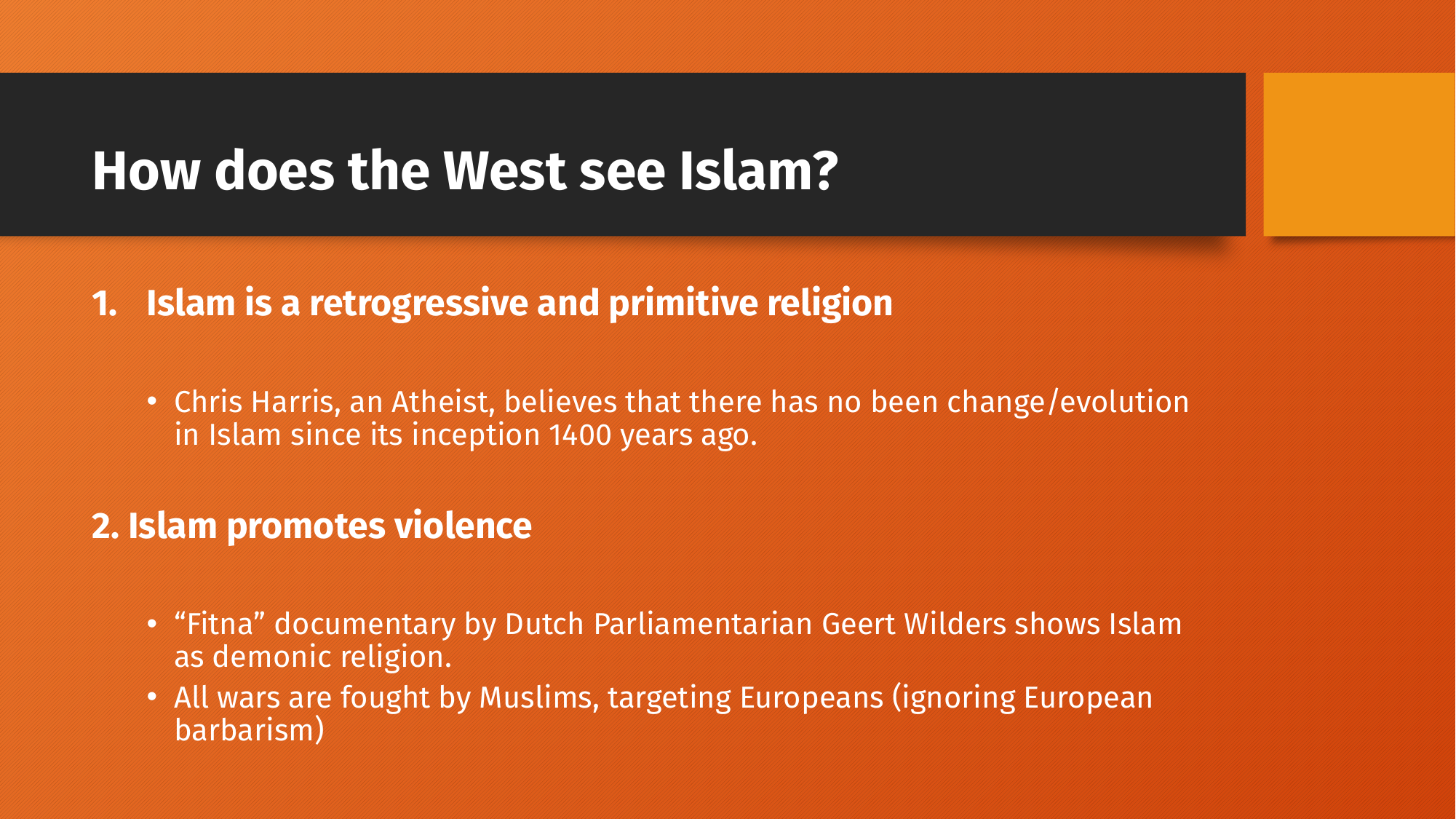

# How does the West see Islam?
Islam is a retrogressive and primitive religion

Chris Harris, an Atheist, believes that there has no been change/evolution in Islam since its inception 1400 years ago.

2. Islam promotes violence

“Fitna” documentary by Dutch Parliamentarian Geert Wilders shows Islam as demonic religion.
All wars are fought by Muslims, targeting Europeans (ignoring European barbarism)